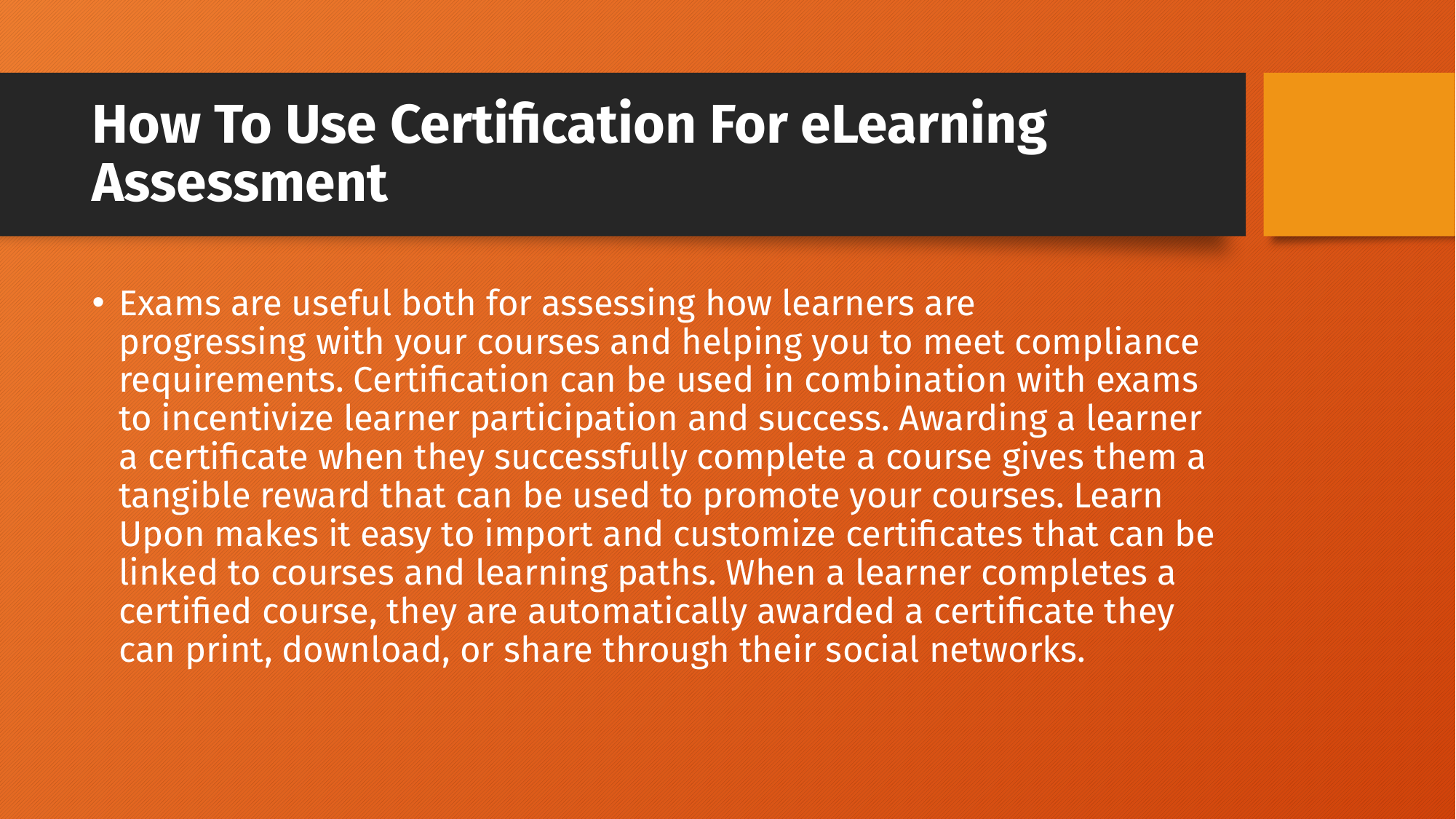

# How To Use Certification For eLearning Assessment
Exams are useful both for assessing how learners are progressing with your courses and helping you to meet compliance requirements. Certification can be used in combination with exams to incentivize learner participation and success. Awarding a learner a certificate when they successfully complete a course gives them a tangible reward that can be used to promote your courses. Learn Upon makes it easy to import and customize certificates that can be linked to courses and learning paths. When a learner completes a certified course, they are automatically awarded a certificate they can print, download, or share through their social networks.